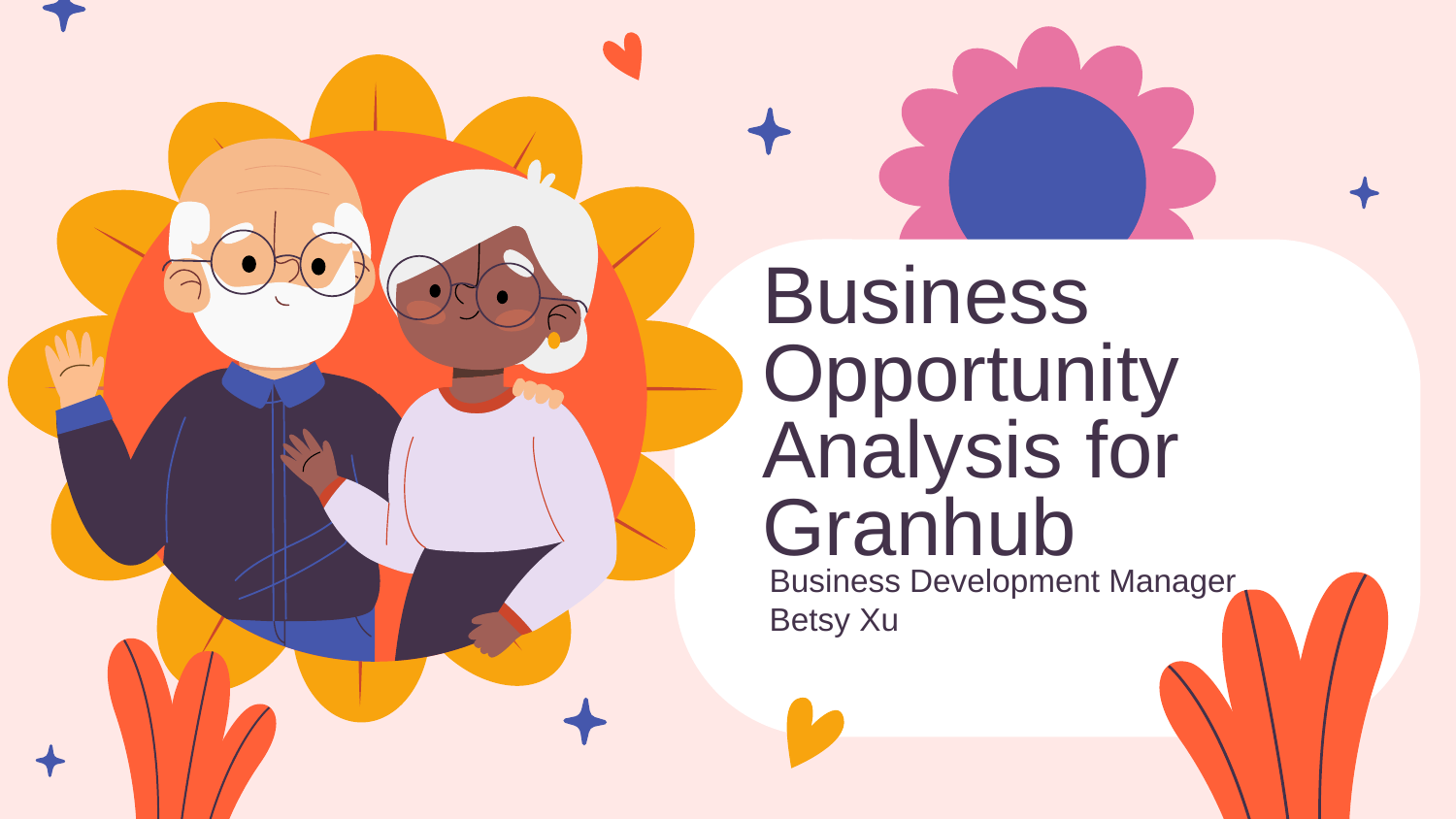

# Business Opportunity Analysis for Granhub
Business Development Manager
Betsy Xu